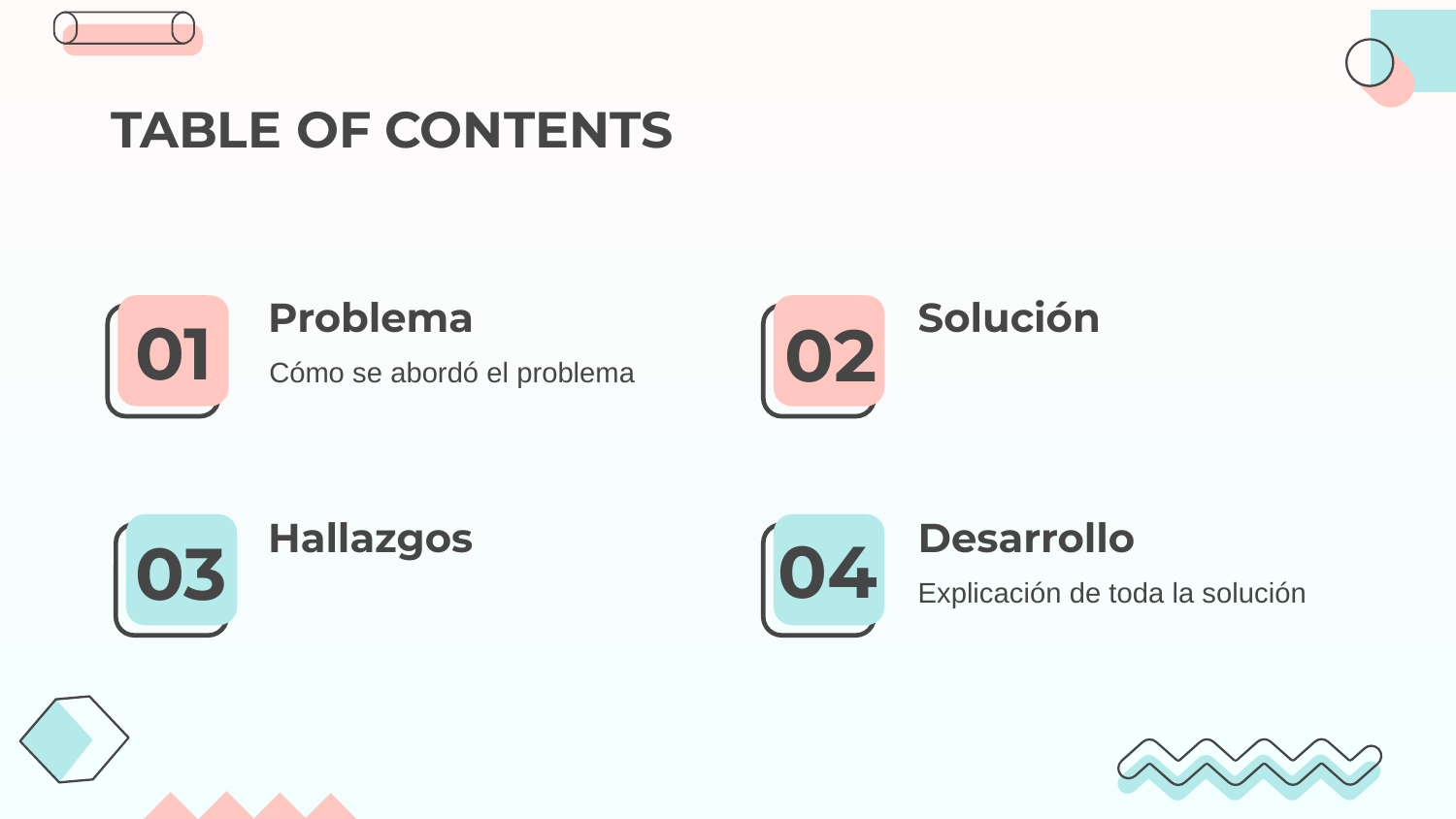

TABLE OF CONTENTS

Problema

Solución

Cómo se abordó el problema
01
02
# Hallazgos
Desarrollo

Explicación de toda la solución
04
03